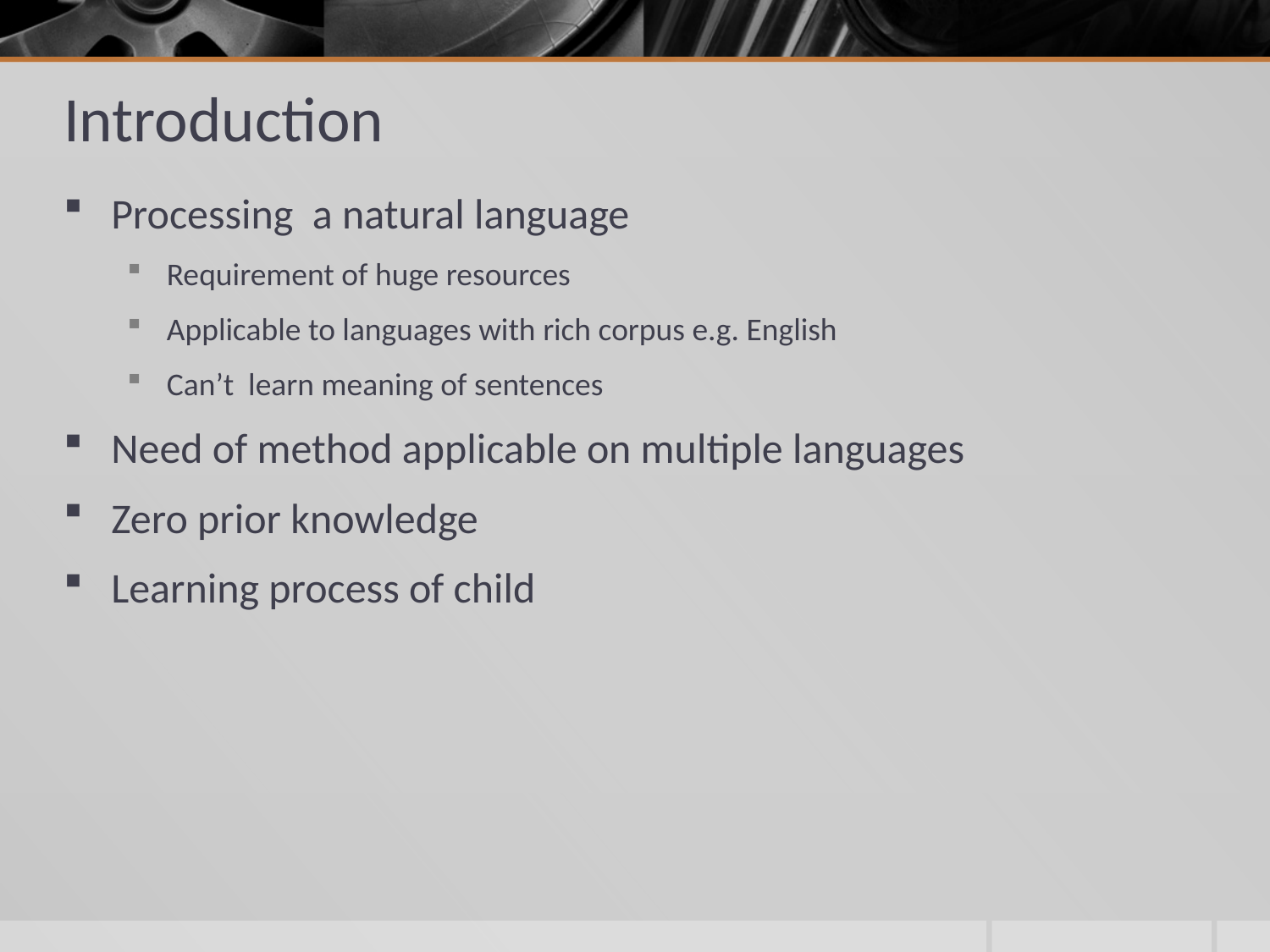

# Introduction
Processing  a natural language
Requirement of huge resources
Applicable to languages with rich corpus e.g. English
Can’t  learn meaning of sentences
Need of method applicable on multiple languages
Zero prior knowledge
Learning process of child